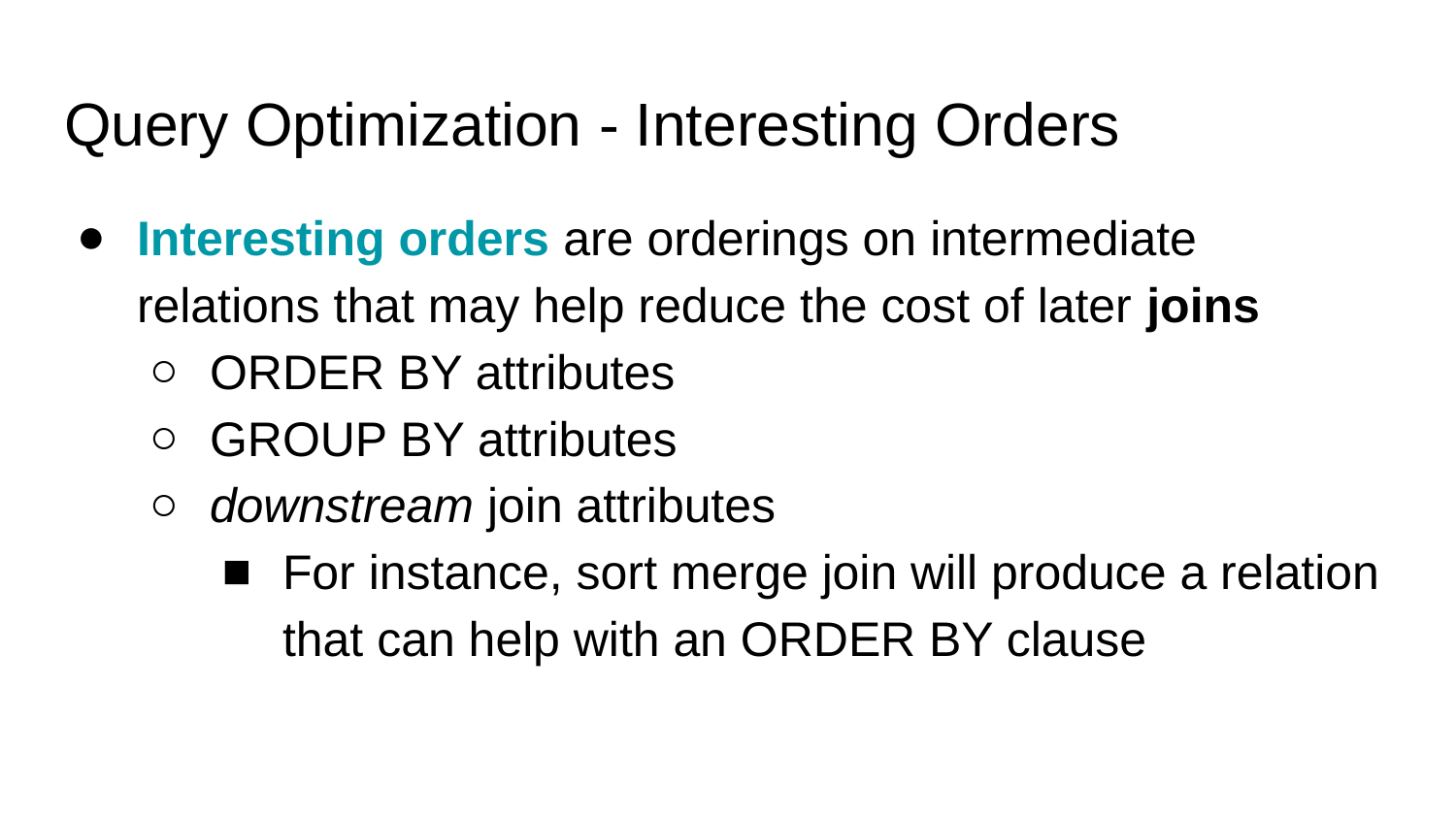

# Query Optimization - Interesting Orders
Interesting orders are orderings on intermediate relations that may help reduce the cost of later joins
ORDER BY attributes
GROUP BY attributes
downstream join attributes
For instance, sort merge join will produce a relation that can help with an ORDER BY clause